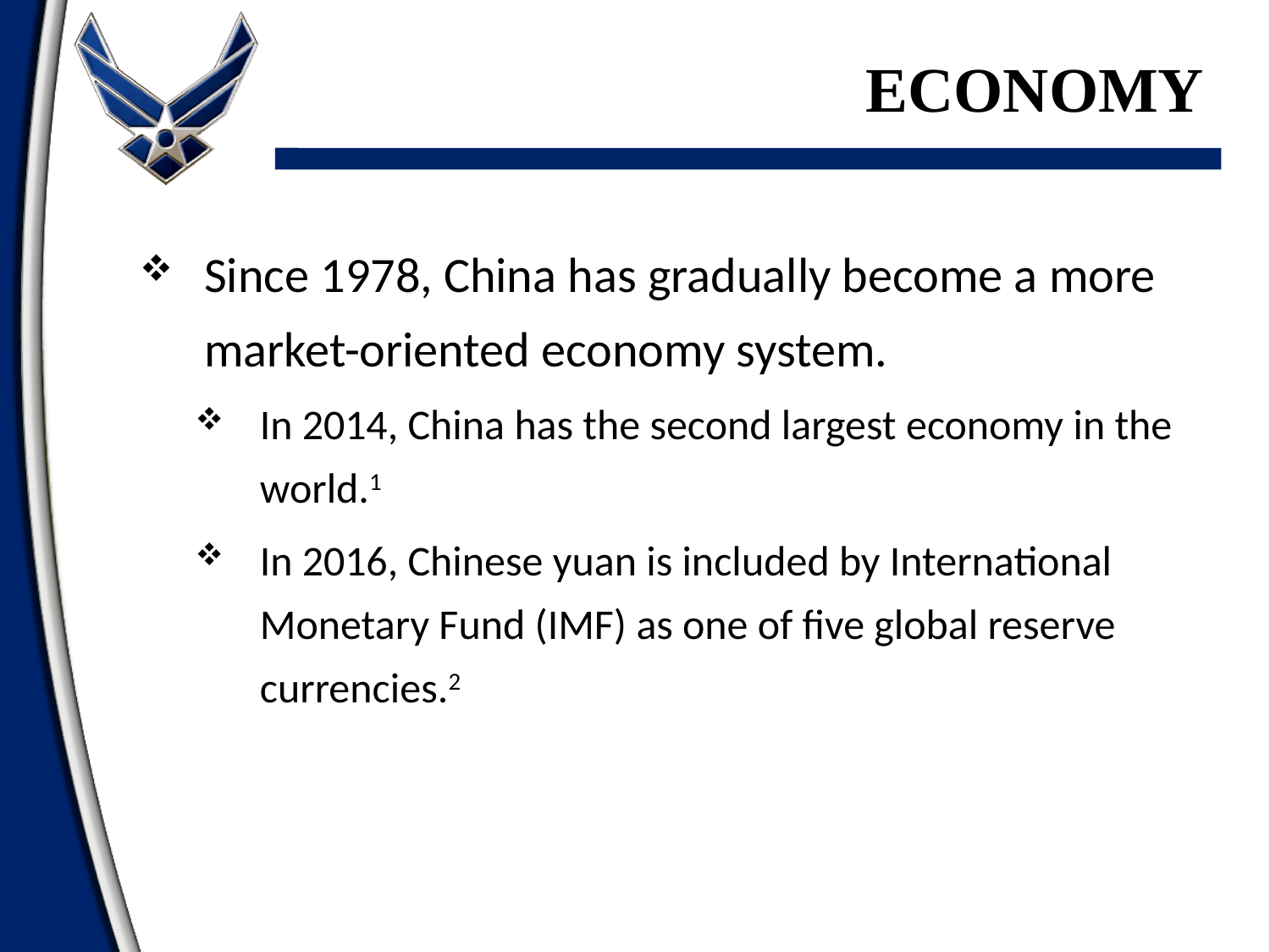

ECONOMY
Since 1978, China has gradually become a more market-oriented economy system.
In 2014, China has the second largest economy in the world.1
In 2016, Chinese yuan is included by International Monetary Fund (IMF) as one of five global reserve currencies.2